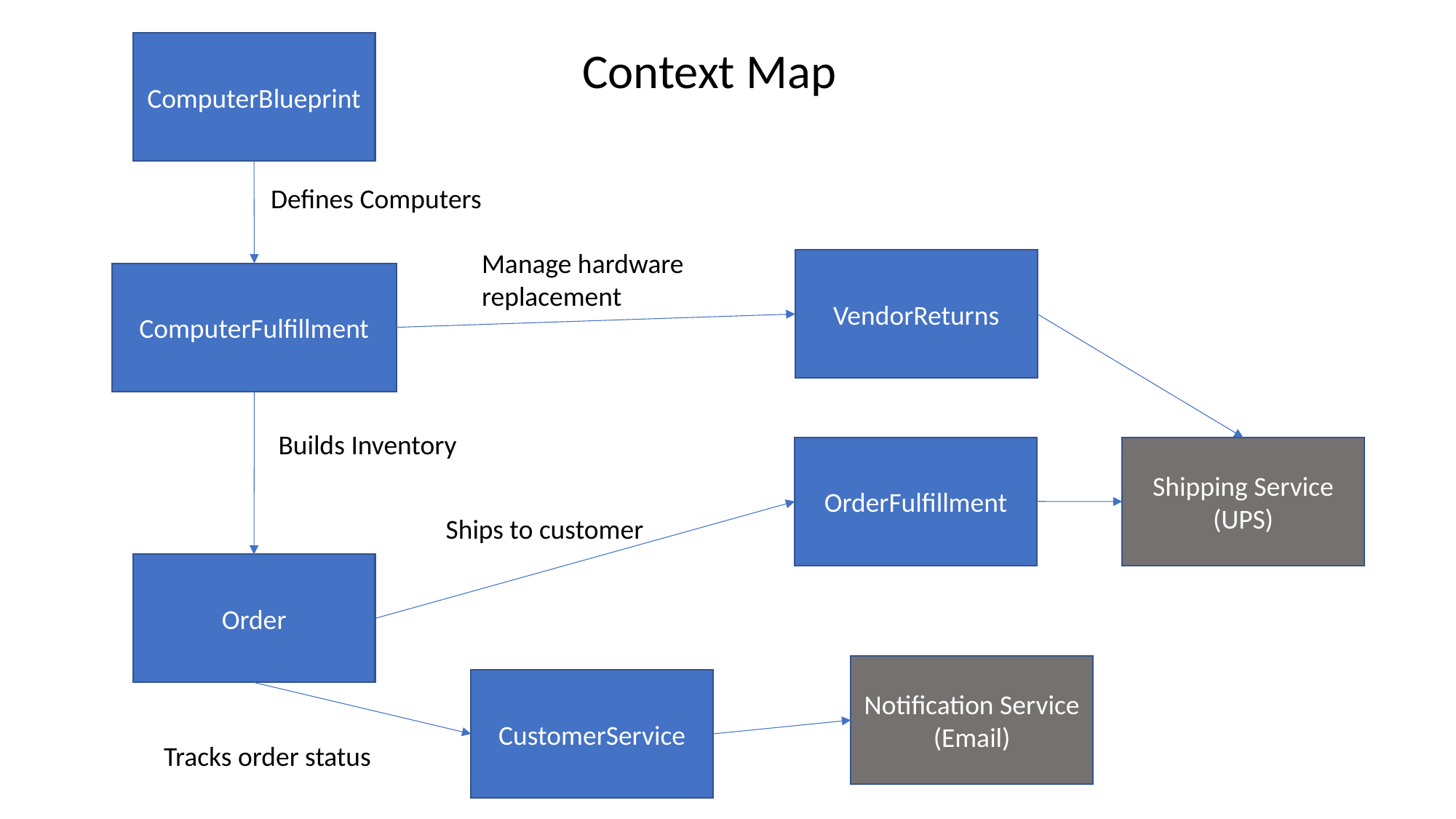

ComputerBlueprint
Context Map
Defines Computers
Manage hardware replacement
VendorReturns
ComputerFulfillment
Builds Inventory
OrderFulfillment
Shipping Service (UPS)
Ships to customer
Order
Notification Service (Email)
CustomerService
Tracks order status